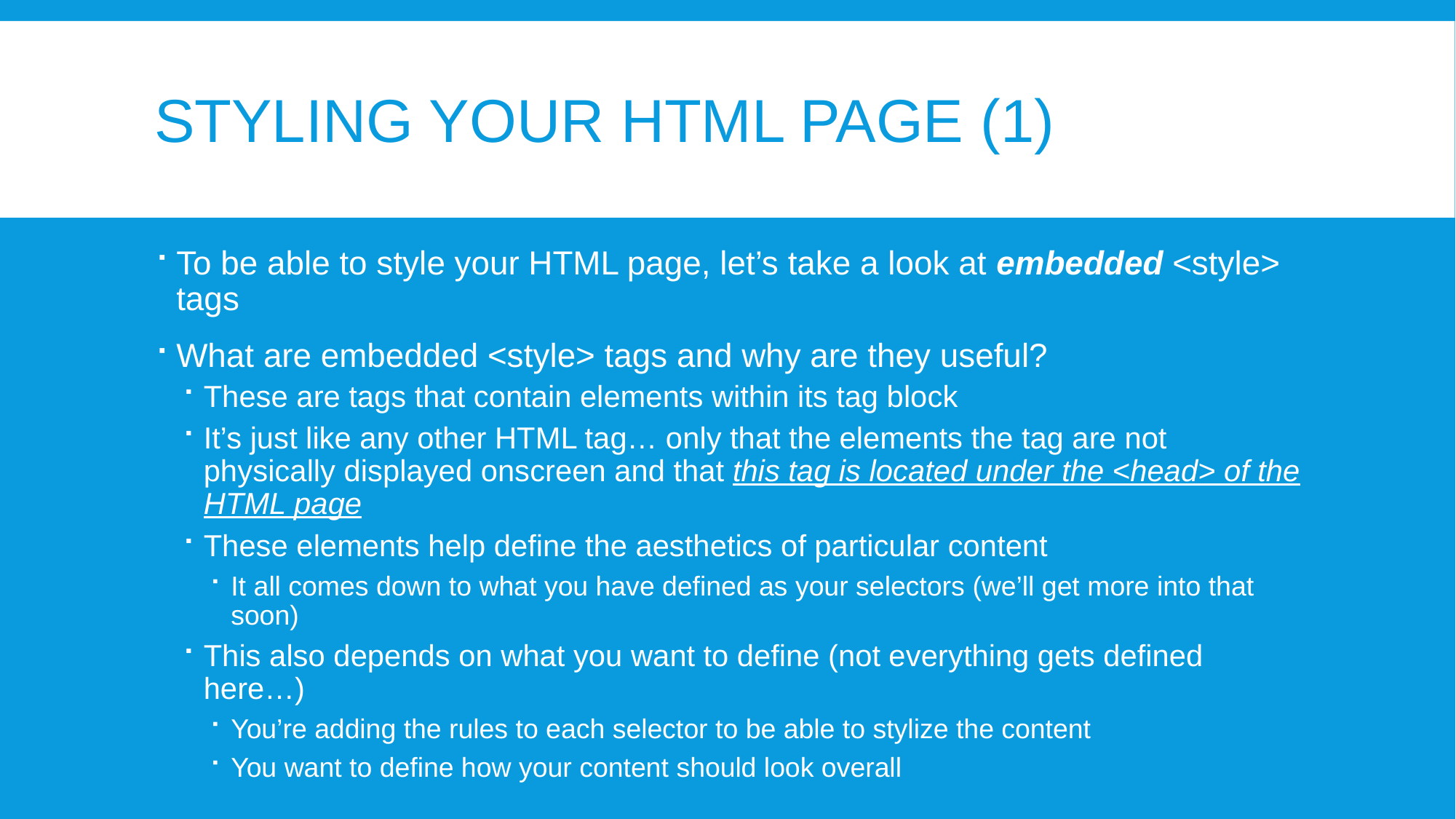

# Styling your HTML Page (1)
To be able to style your HTML page, let’s take a look at embedded <style> tags
What are embedded <style> tags and why are they useful?
These are tags that contain elements within its tag block
It’s just like any other HTML tag… only that the elements the tag are not physically displayed onscreen and that this tag is located under the <head> of the HTML page
These elements help define the aesthetics of particular content
It all comes down to what you have defined as your selectors (we’ll get more into that soon)
This also depends on what you want to define (not everything gets defined here…)
You’re adding the rules to each selector to be able to stylize the content
You want to define how your content should look overall